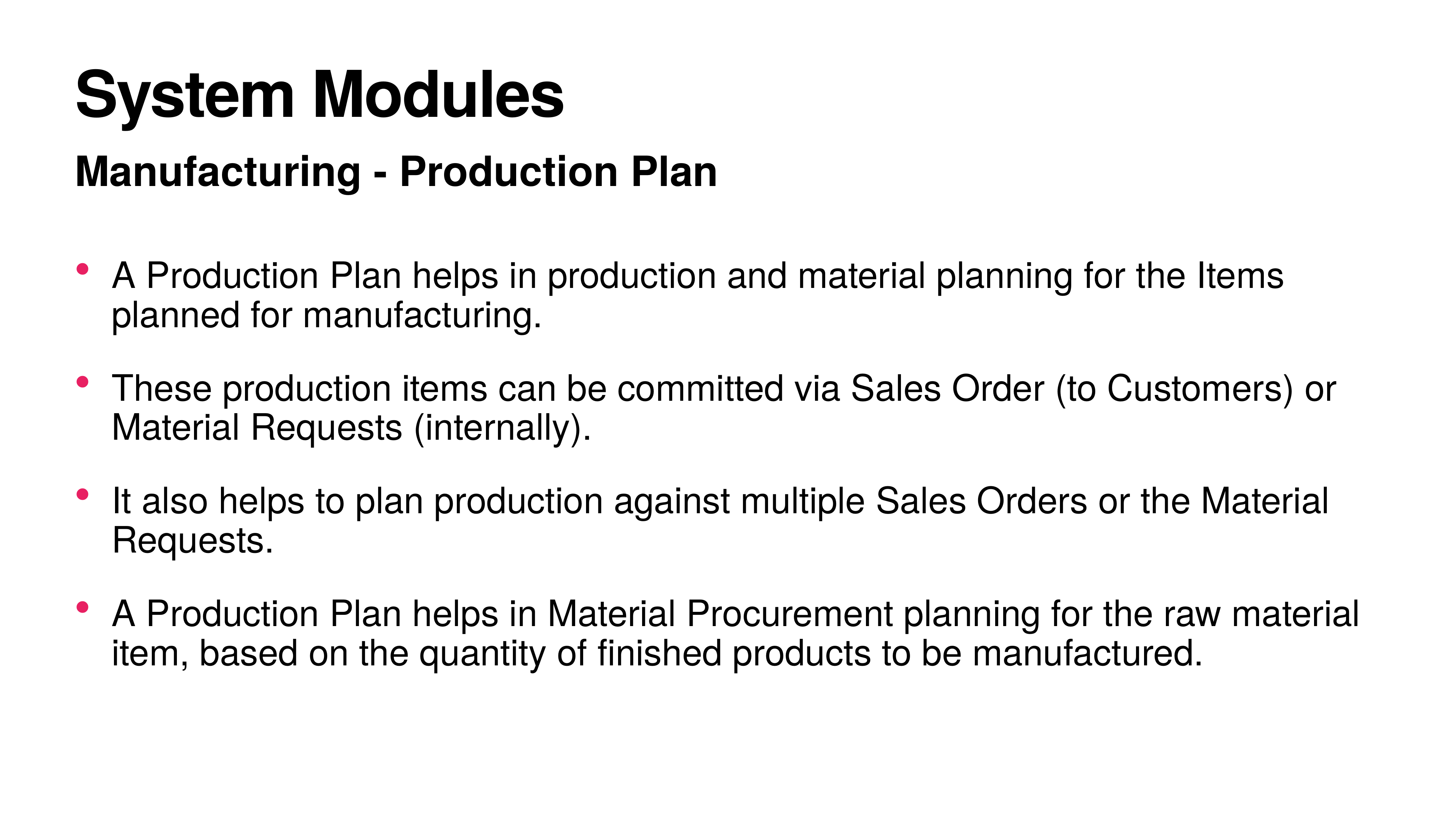

# System Modules
Manufacturing - Production Plan
A Production Plan helps in production and material planning for the Items planned for manufacturing.
These production items can be committed via Sales Order (to Customers) or Material Requests (internally).
It also helps to plan production against multiple Sales Orders or the Material Requests.
A Production Plan helps in Material Procurement planning for the raw material item, based on the quantity of finished products to be manufactured.